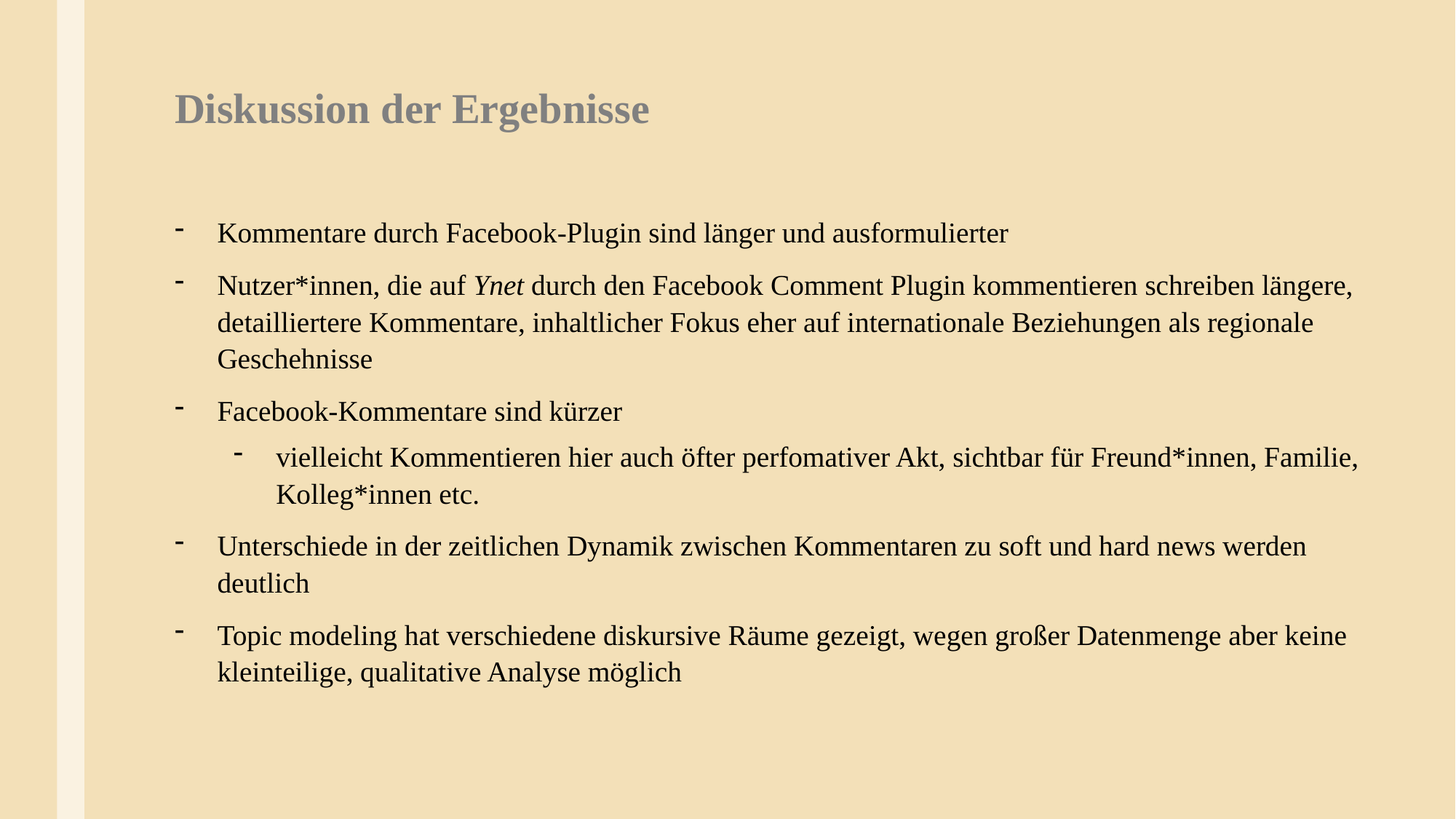

# Diskussion der Ergebnisse
Kommentare durch Facebook-Plugin sind länger und ausformulierter
Nutzer*innen, die auf Ynet durch den Facebook Comment Plugin kommentieren schreiben längere, detailliertere Kommentare, inhaltlicher Fokus eher auf internationale Beziehungen als regionale Geschehnisse
Facebook-Kommentare sind kürzer
vielleicht Kommentieren hier auch öfter perfomativer Akt, sichtbar für Freund*innen, Familie, Kolleg*innen etc.
Unterschiede in der zeitlichen Dynamik zwischen Kommentaren zu soft und hard news werden deutlich
Topic modeling hat verschiedene diskursive Räume gezeigt, wegen großer Datenmenge aber keine kleinteilige, qualitative Analyse möglich